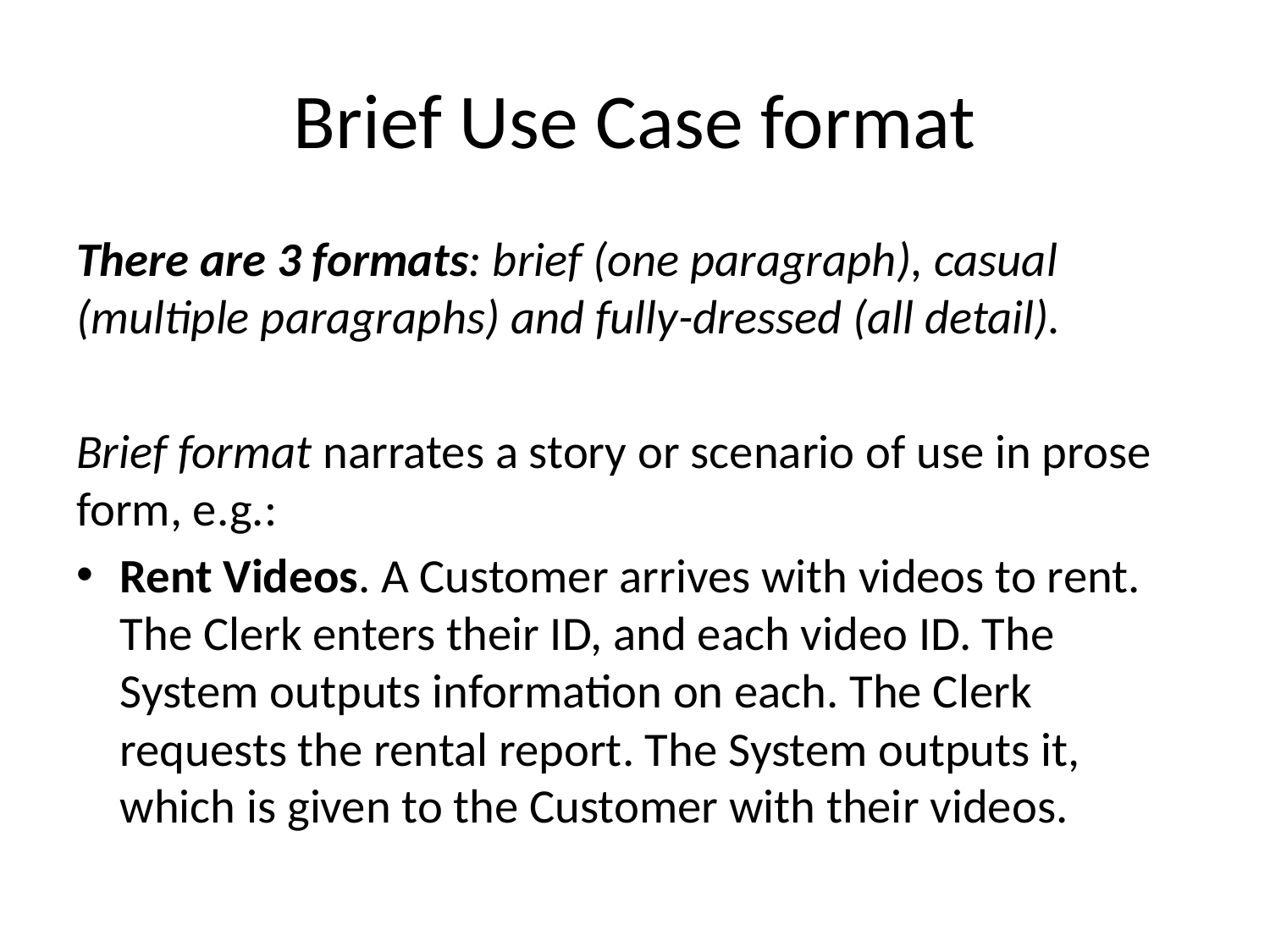

# Brief Use Case format
There are 3 formats: brief (one paragraph), casual (multiple paragraphs) and fully-dressed (all detail).

Brief format narrates a story or scenario of use in prose form, e.g.:
Rent Videos. A Customer arrives with videos to rent. The Clerk enters their ID, and each video ID. The System outputs information on each. The Clerk requests the rental report. The System outputs it, which is given to the Customer with their videos.